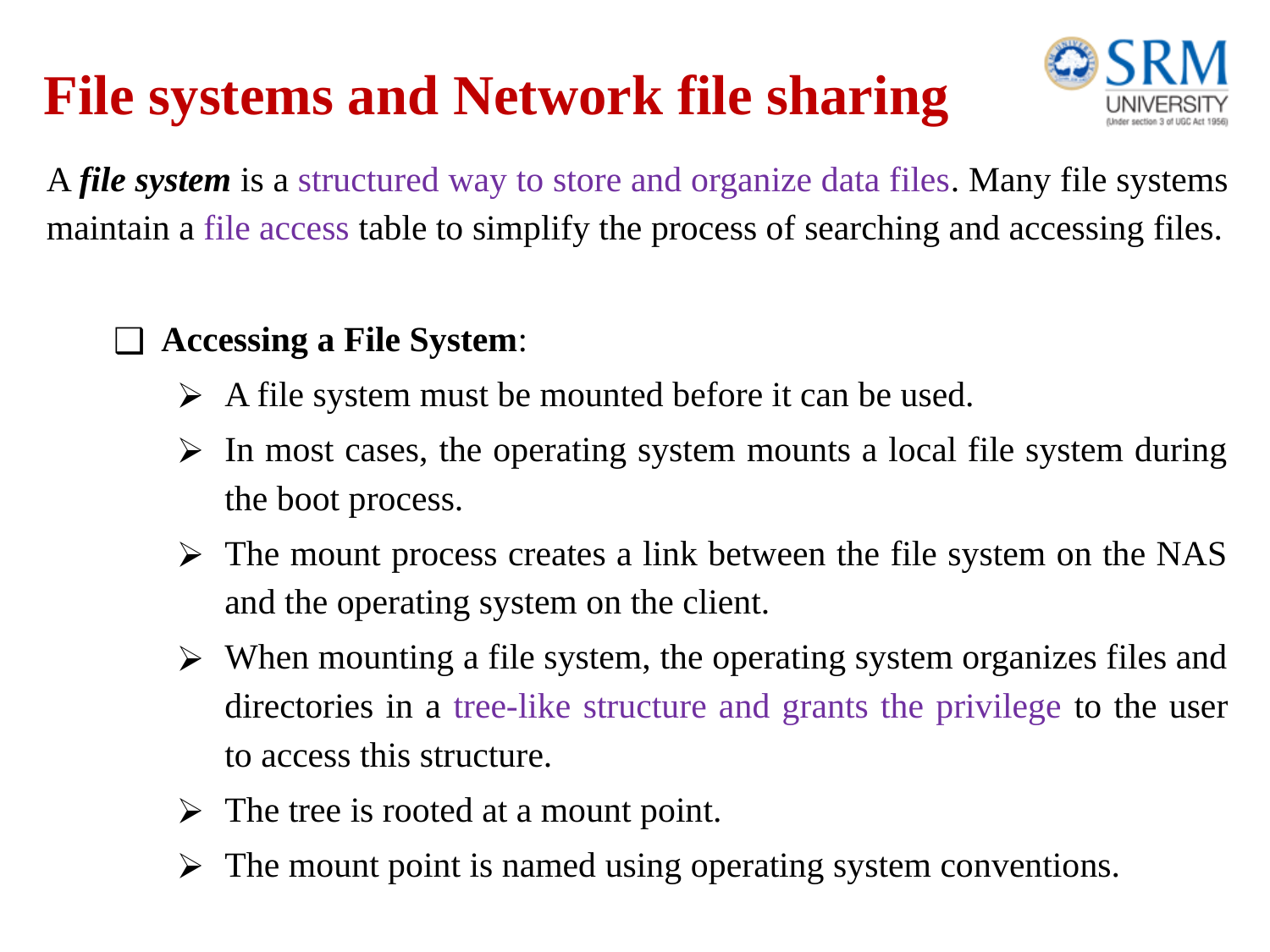

# File systems and Network file sharing
A file system is a structured way to store and organize data files. Many file systems maintain a file access table to simplify the process of searching and accessing files.

Accessing a File System:
A file system must be mounted before it can be used.
In most cases, the operating system mounts a local file system during the boot process.
The mount process creates a link between the file system on the NAS and the operating system on the client.
When mounting a file system, the operating system organizes files and directories in a tree-like structure and grants the privilege to the user to access this structure.
The tree is rooted at a mount point.
The mount point is named using operating system conventions.